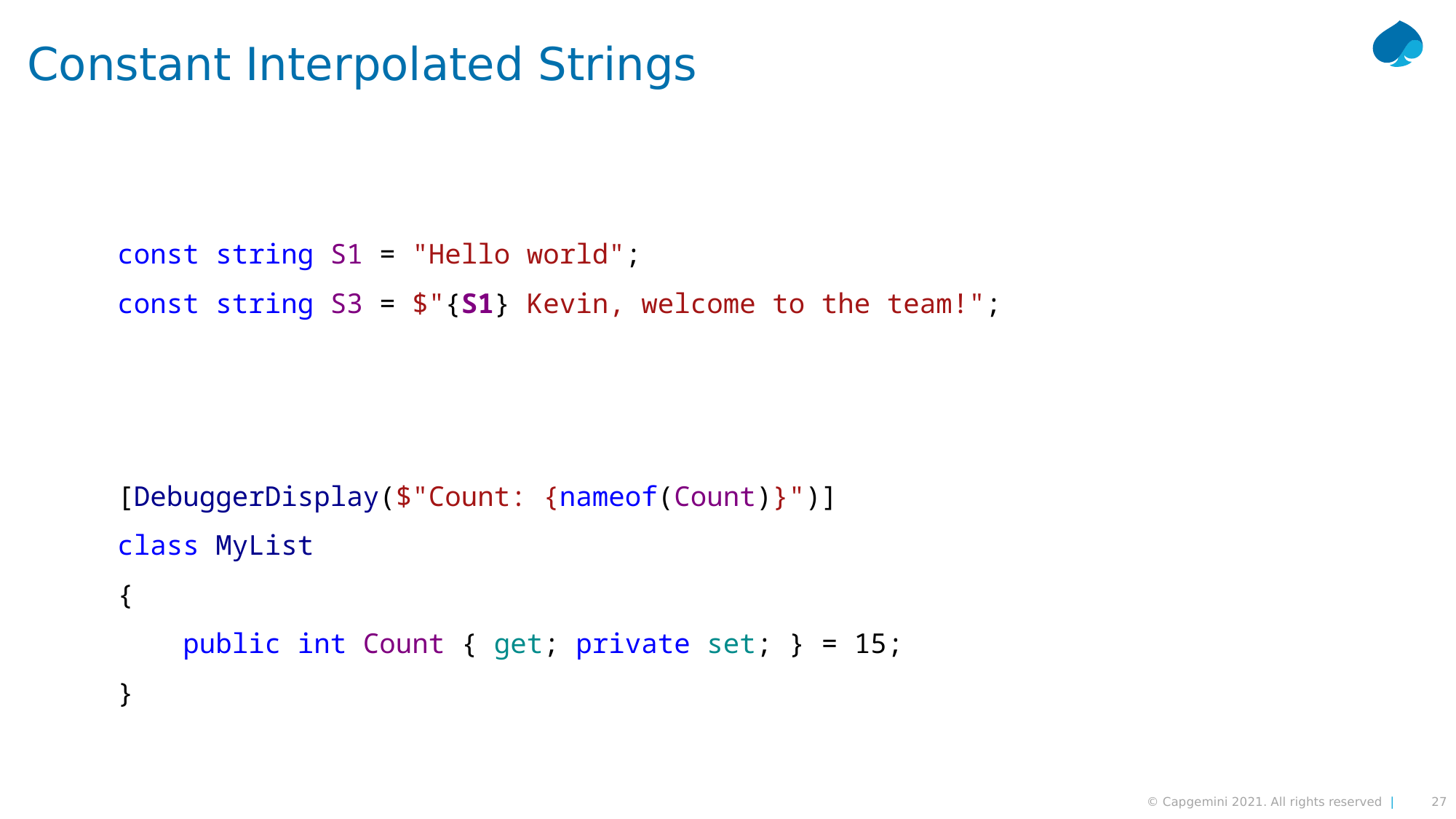

# Constant Interpolated Strings

const string S1 = "Hello world";
const string S3 = $"{S1} Kevin, welcome to the team!";

[DebuggerDisplay($"Count: {nameof(Count)}")]
class MyList
{
    public int Count { get; private set; } = 15;
}